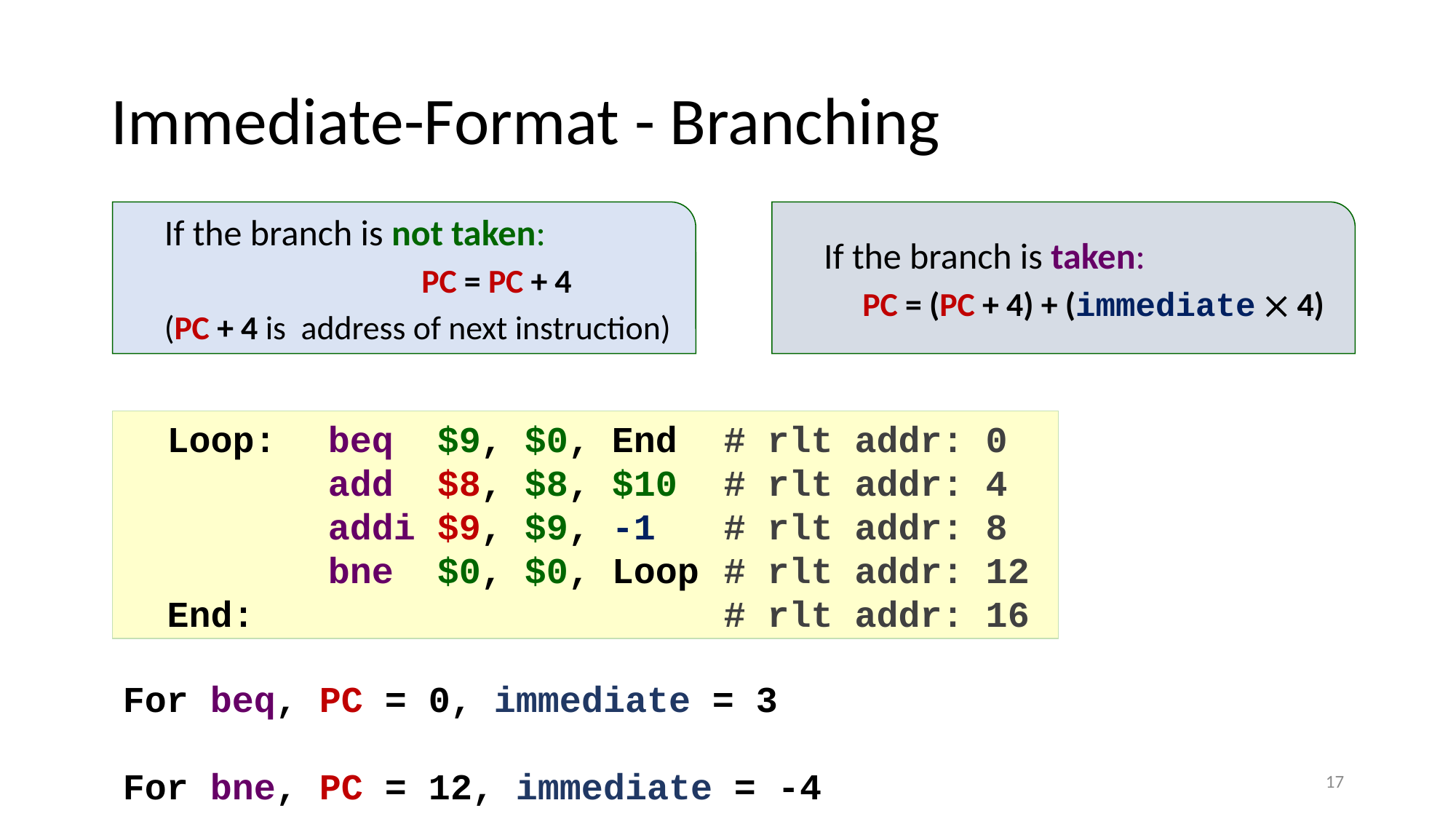

# Immediate-Format - Branching
If the branch is taken:
	PC = (PC + 4) + (immediate × 4)
If the branch is not taken:
			PC = PC + 4
(PC + 4 is  address of next instruction)
  Loop:	beq  $9, $0, End 	# rlt addr: 0
     	add  $8, $8, $10 	# rlt addr: 4
     	addi $9, $9, -1  	# rlt addr: 8
    	bne  $0, $0, Loop	# rlt addr: 12
  End:	                 	# rlt addr: 16
For beq, PC = 0, immediate = 3

For bne, PC = 12, immediate = -4

17